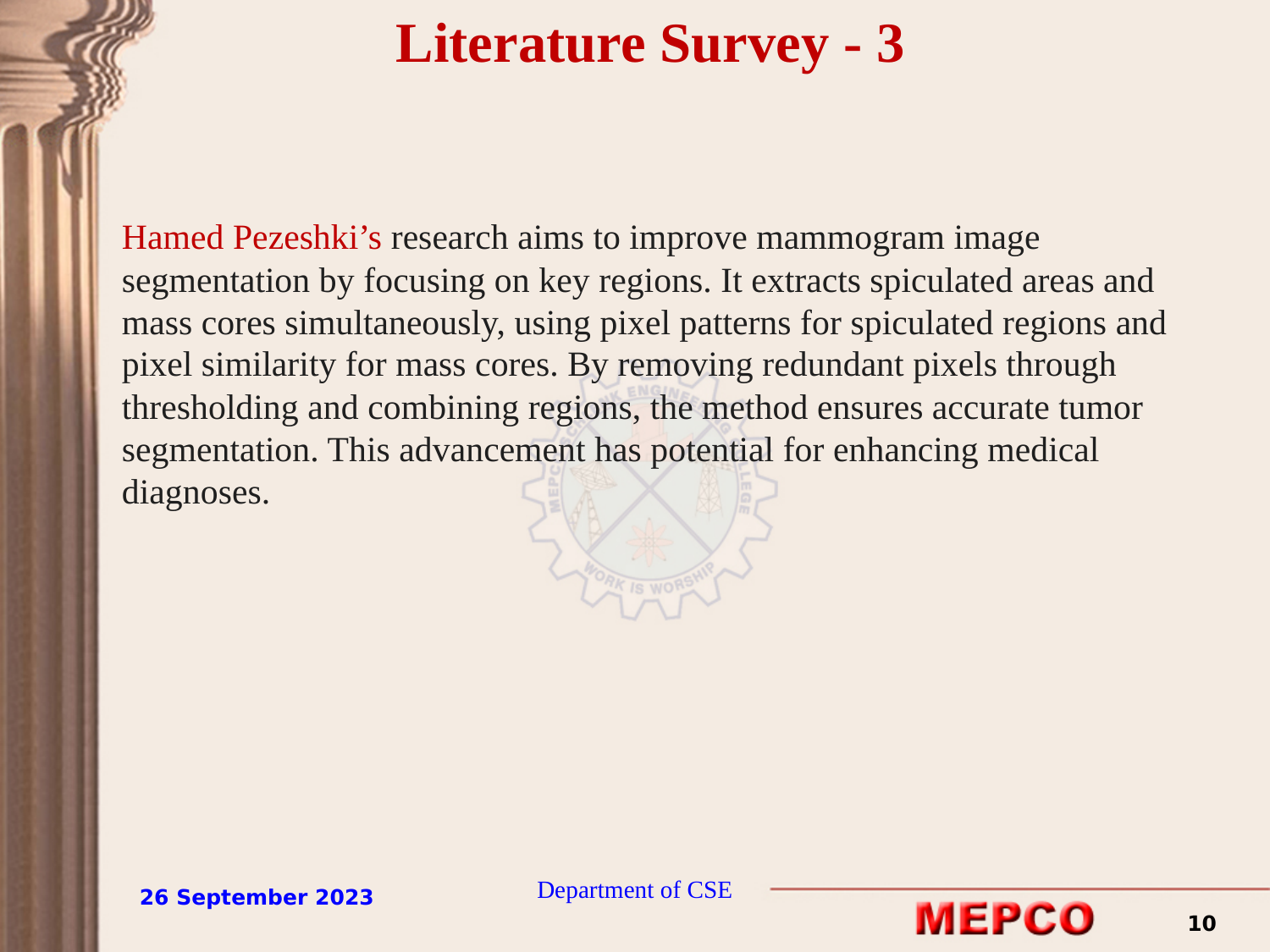

Literature Survey - 3

Hamed Pezeshki’s research aims to improve mammogram image segmentation by focusing on key regions. It extracts spiculated areas and mass cores simultaneously, using pixel patterns for spiculated regions and pixel similarity for mass cores. By removing redundant pixels through thresholding and combining regions, the method ensures accurate tumor segmentation. This advancement has potential for enhancing medical diagnoses.
Department of CSE